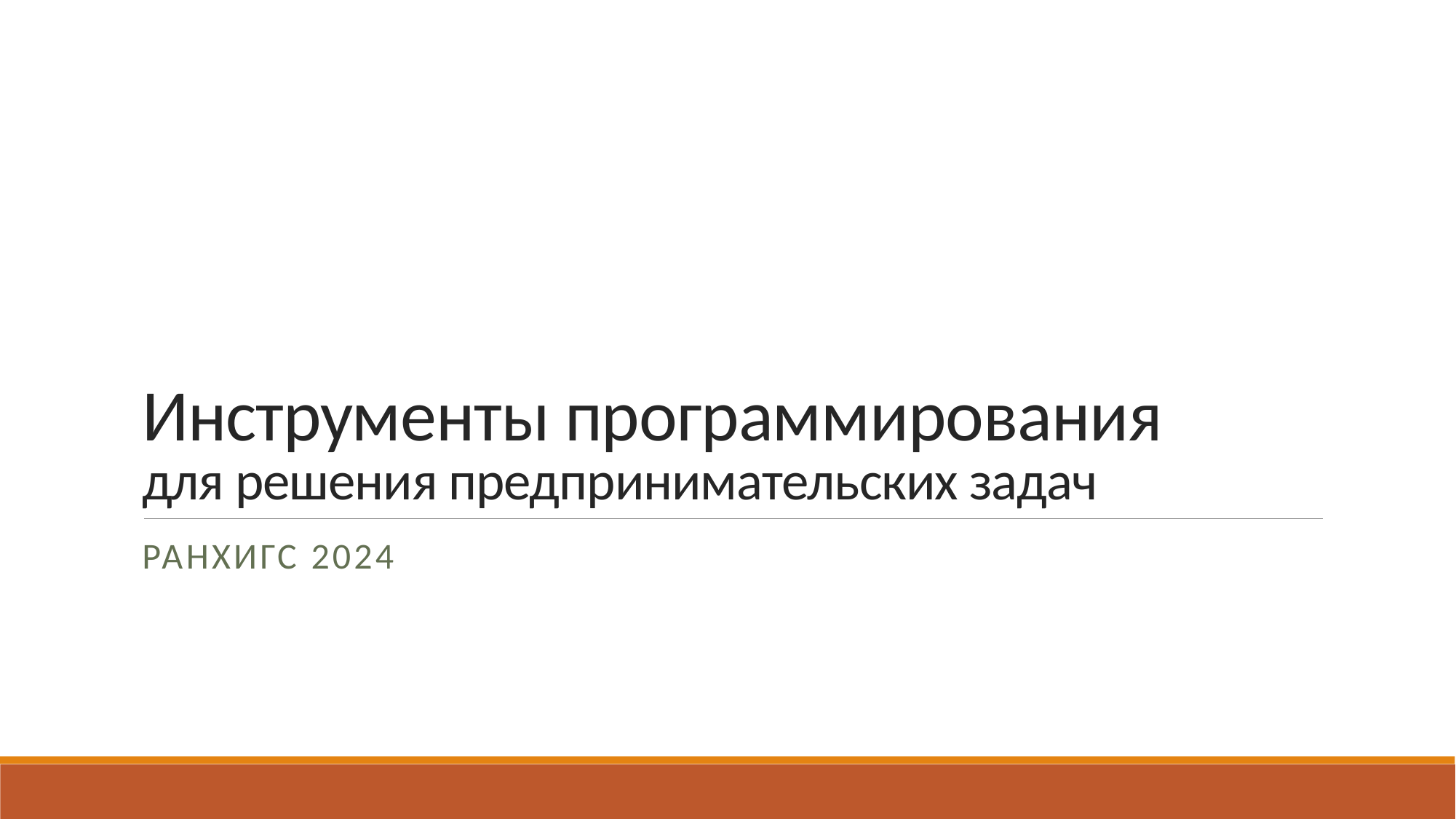

# Инструменты программирования для решения предпринимательских задач
РАНХИГС 2024